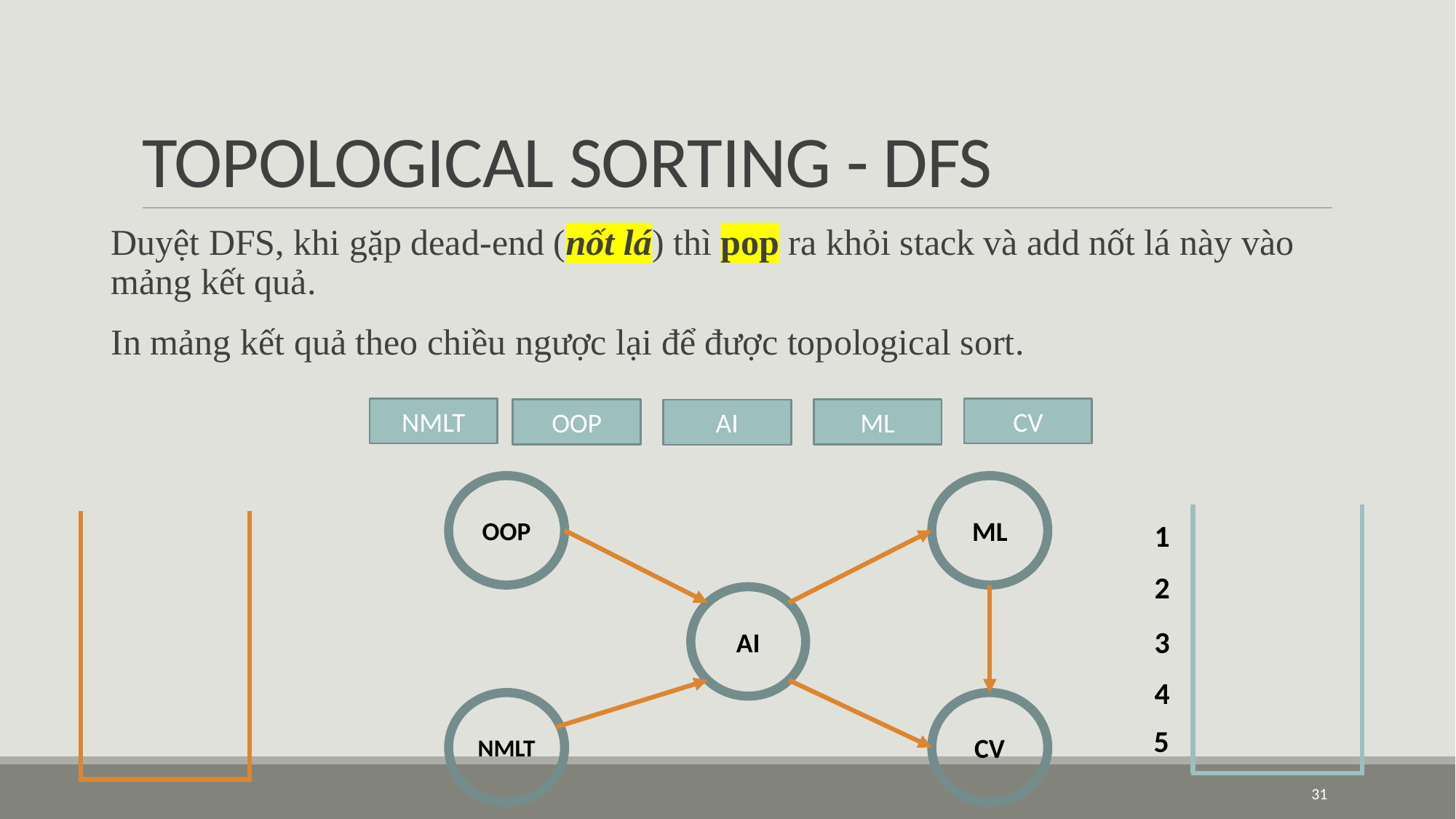

# TOPOLOGICAL SORTING - DFS
Duyệt DFS, khi gặp dead-end (nốt lá) thì pop ra khỏi stack và add nốt lá này vào mảng kết quả.
In mảng kết quả theo chiều ngược lại để được topological sort.
NMLT
CV
ML
OOP
AI
OOP
ML
1
2
AI
3
4
NMLT
CV
5
31